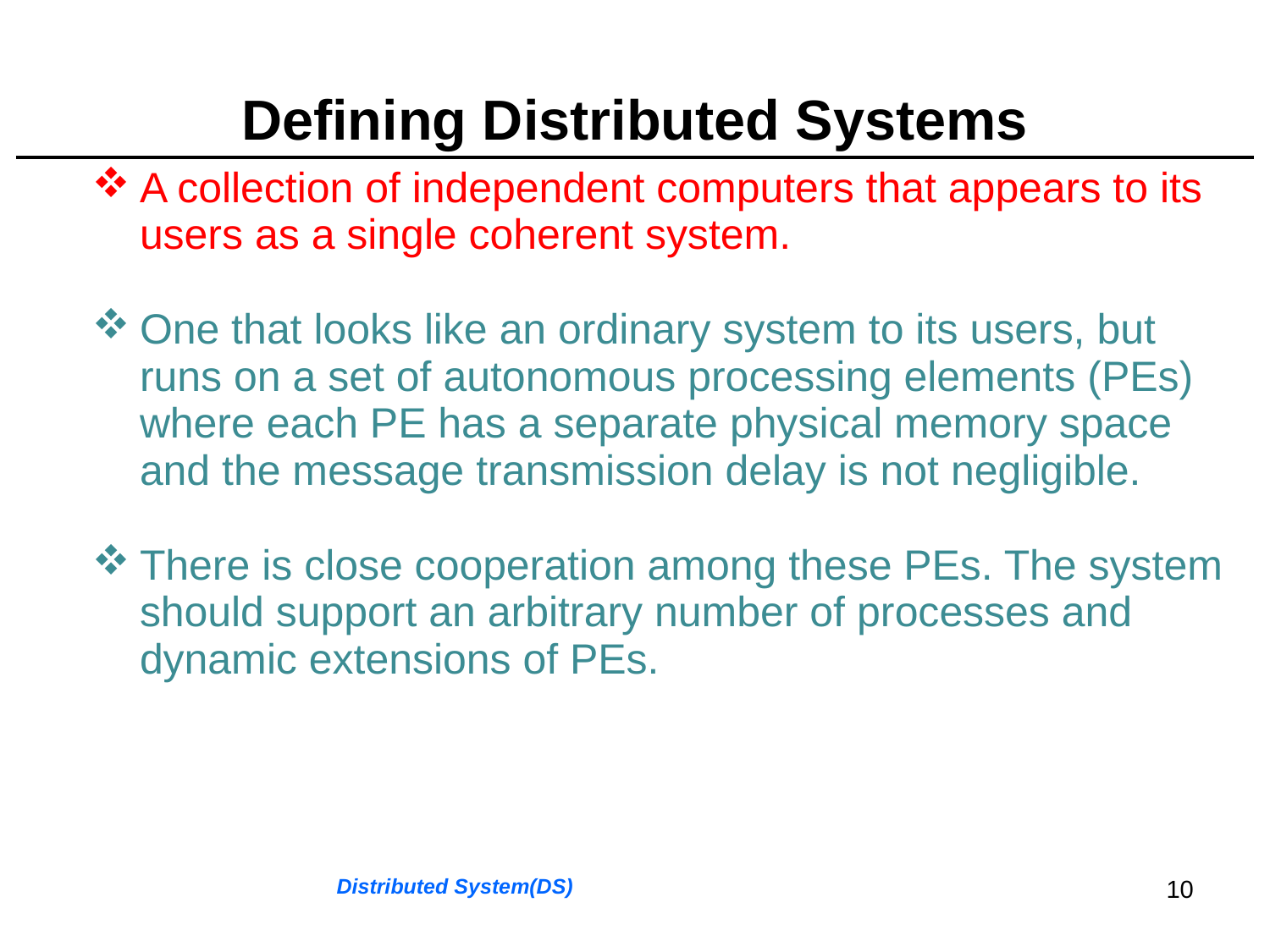

# Defining Distributed Systems
| A collection of independent computers that appears to its users as a single coherent system. One that looks like an ordinary system to its users, but runs on a set of autonomous processing elements (PEs) where each PE has a separate physical memory space and the message transmission delay is not negligible. There is close cooperation among these PEs. The system should support an arbitrary number of processes and dynamic extensions of PEs. |
| --- |
Distributed System(DS)
10